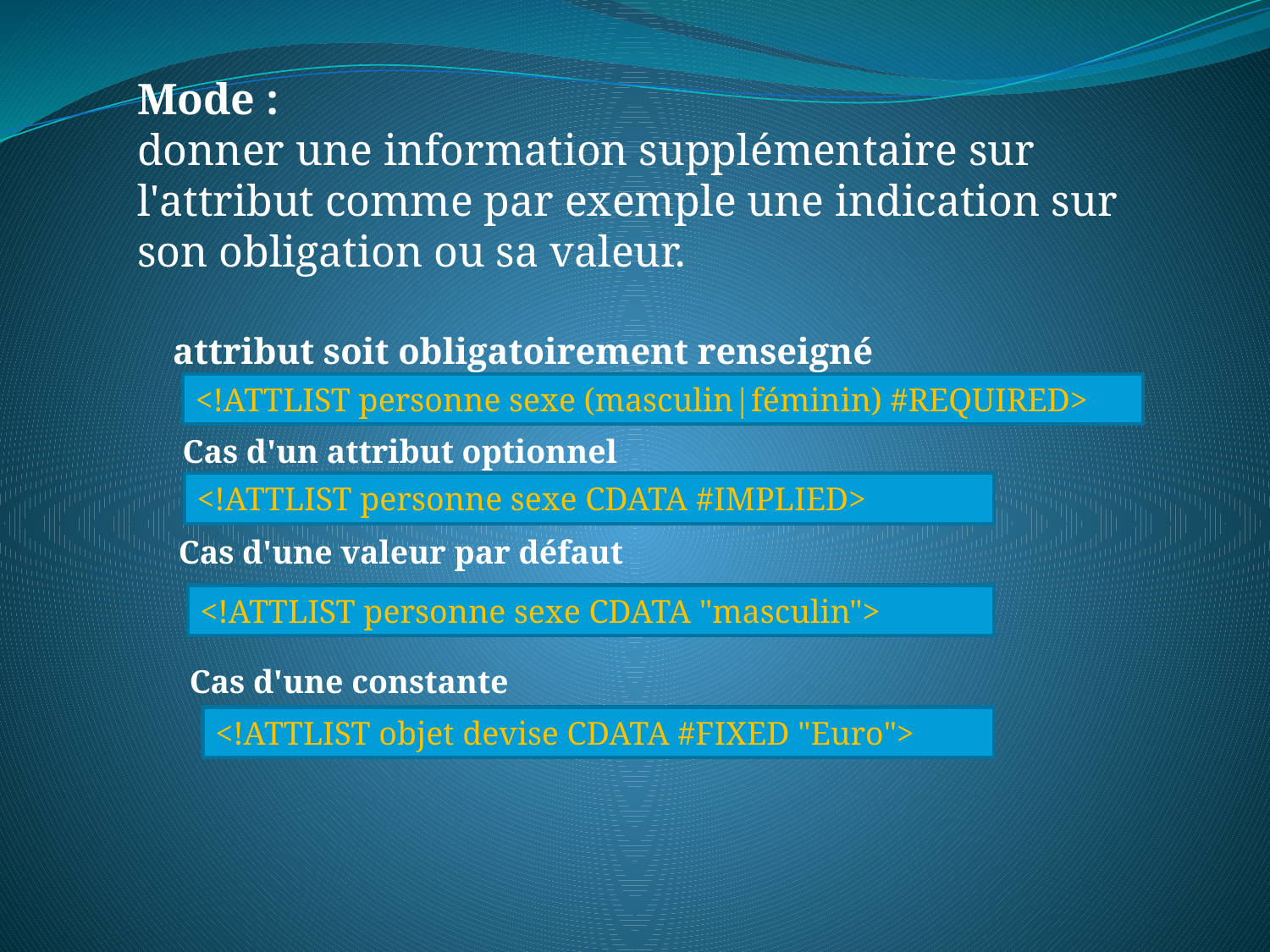

Mode :
donner une information supplémentaire sur l'attribut comme par exemple une indication sur son obligation ou sa valeur.

attribut soit obligatoirement renseigné
<!ATTLIST personne sexe (masculin|féminin) #REQUIRED>
Cas d'un attribut optionnel
<!ATTLIST personne sexe CDATA #IMPLIED>
Cas d'une valeur par défaut
<!ATTLIST personne sexe CDATA "masculin">
Cas d'une constante
<!ATTLIST objet devise CDATA #FIXED "Euro">